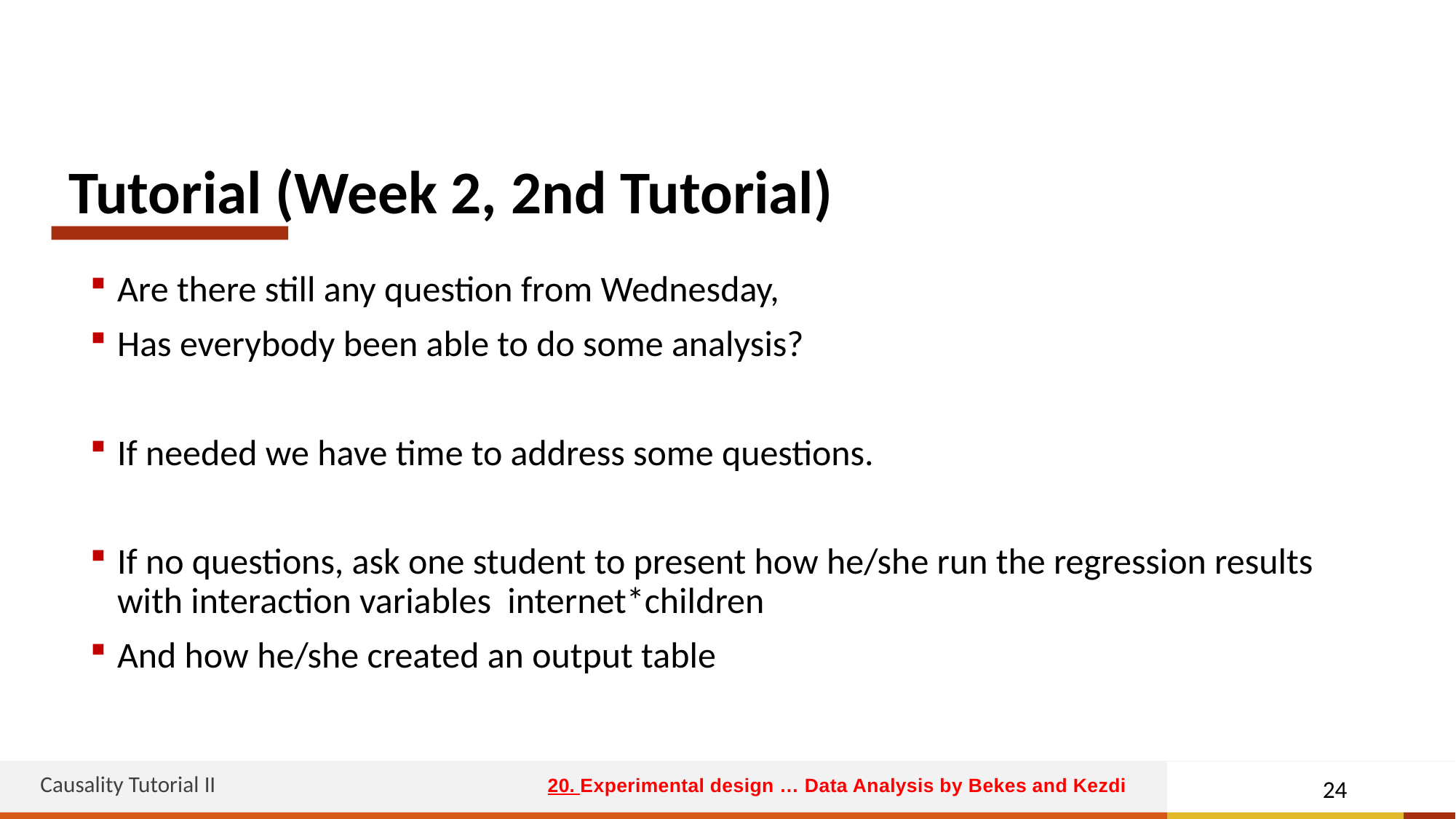

# Tutorial (Week 2, 2nd Tutorial)
Are there still any question from Wednesday,
Has everybody been able to do some analysis?

If needed we have time to address some questions.

If no questions, ask one student to present how he/she run the regression results with interaction variables  internet*children
And how he/she created an output table

Causality Tutorial II
24
20. Experimental design … Data Analysis by Bekes and Kezdi